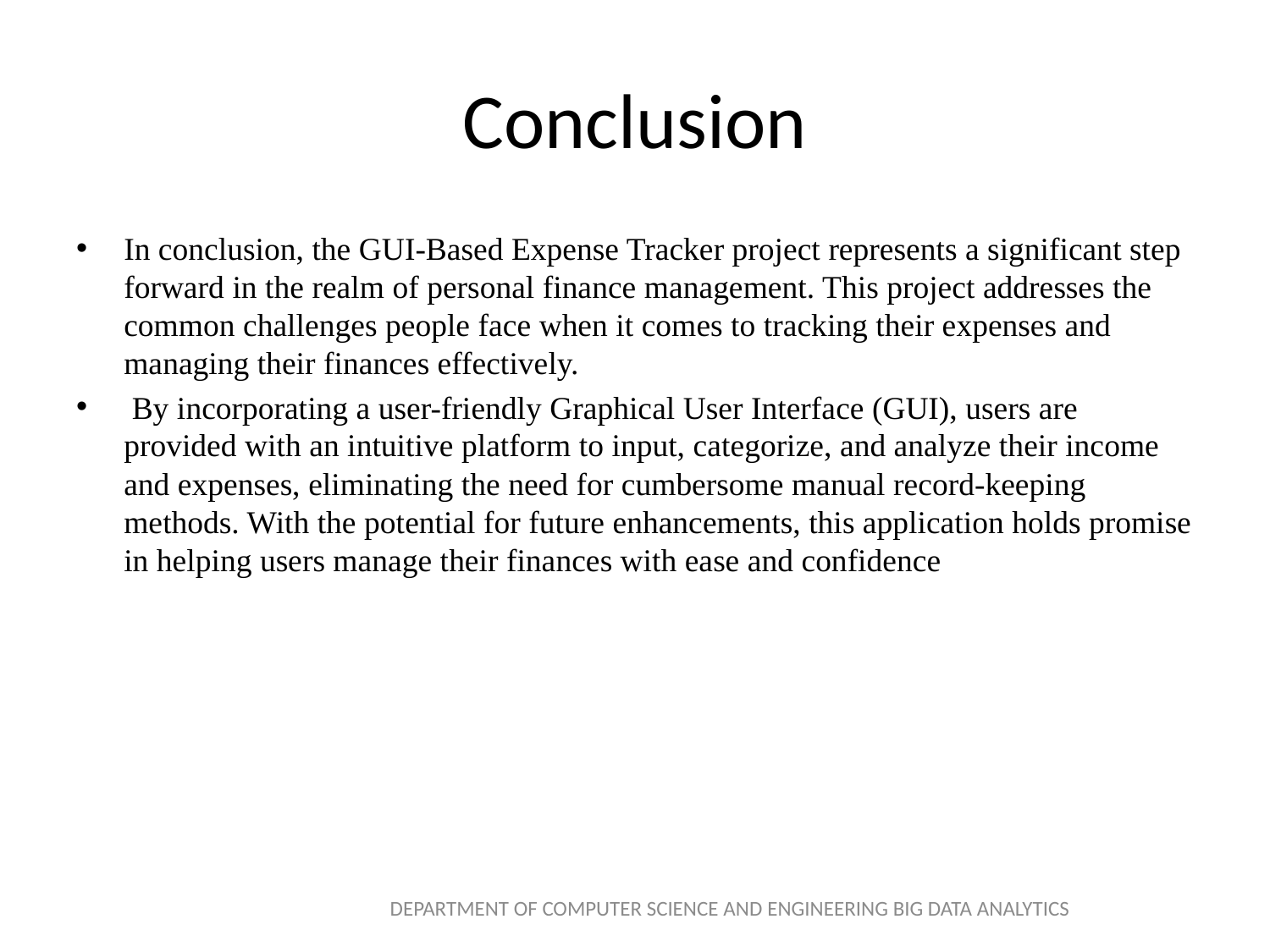

# Conclusion
In conclusion, the GUI-Based Expense Tracker project represents a significant step forward in the realm of personal finance management. This project addresses the common challenges people face when it comes to tracking their expenses and managing their finances effectively.
 By incorporating a user-friendly Graphical User Interface (GUI), users are provided with an intuitive platform to input, categorize, and analyze their income and expenses, eliminating the need for cumbersome manual record-keeping methods. With the potential for future enhancements, this application holds promise in helping users manage their finances with ease and confidence
DEPARTMENT OF COMPUTER SCIENCE AND ENGINEERING BIG DATA ANALYTICS